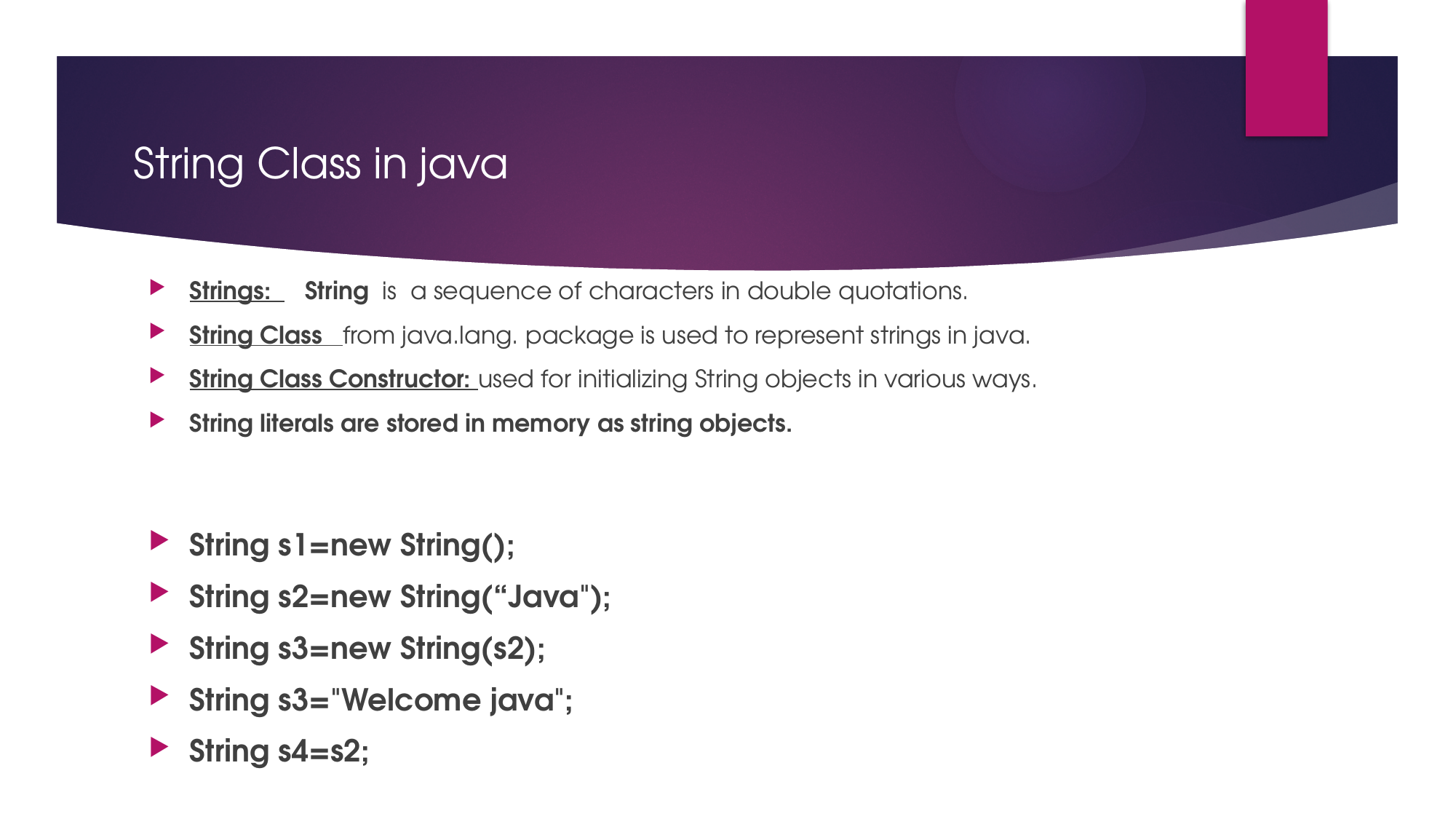

String Class in java
Strings:     String  is  a sequence of characters in double quotations.
String Class   from java.lang. package is used to represent strings in java.
String Class Constructor: used for initializing String objects in various ways.
String literals are stored in memory as string objects.

String s1=new String();
String s2=new String(“Java");
String s3=new String(s2);
String s3="Welcome java";
String s4=s2;